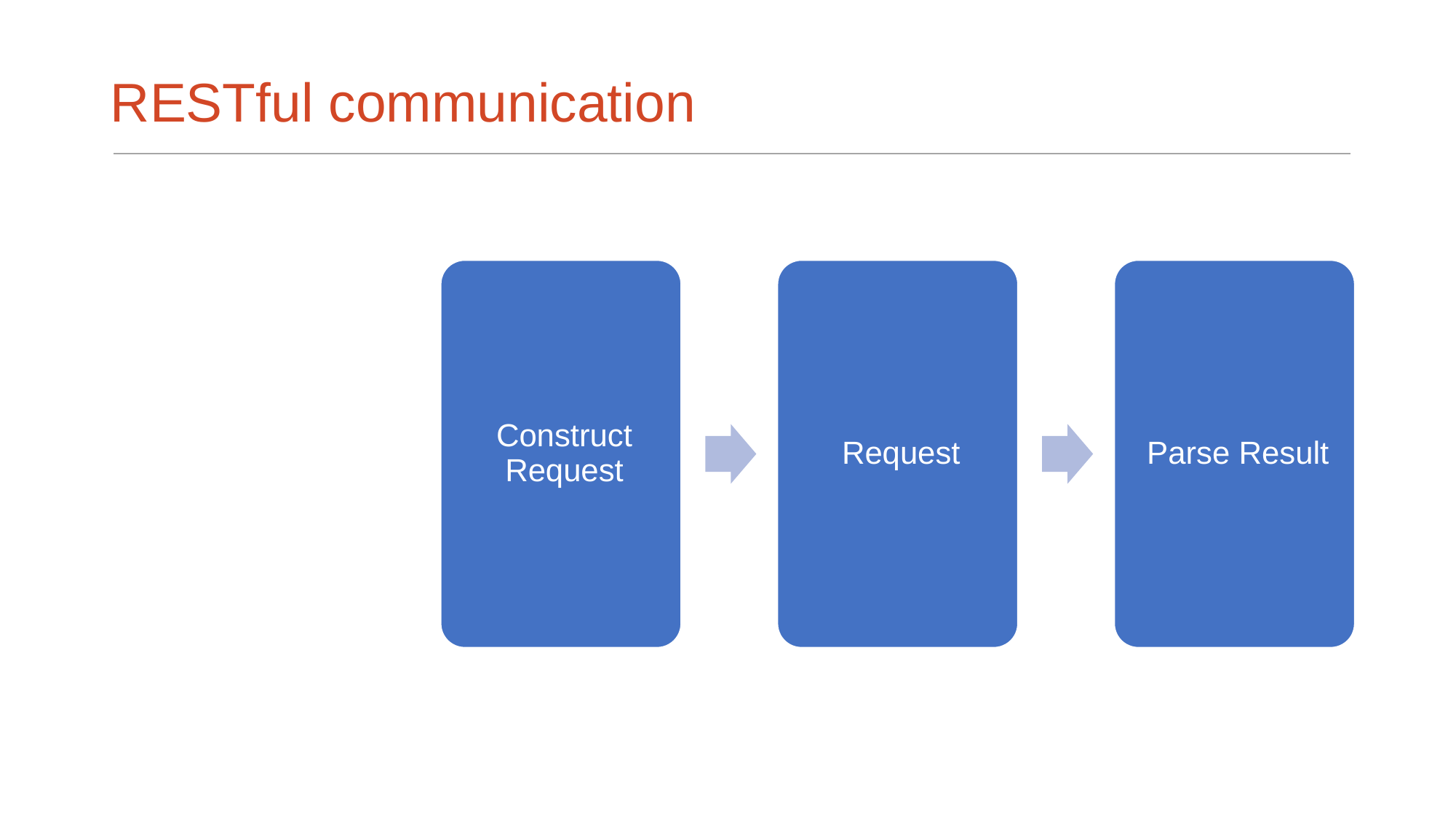

# RESTful communication
Authentication

Construct
Request

Request

Parse Result